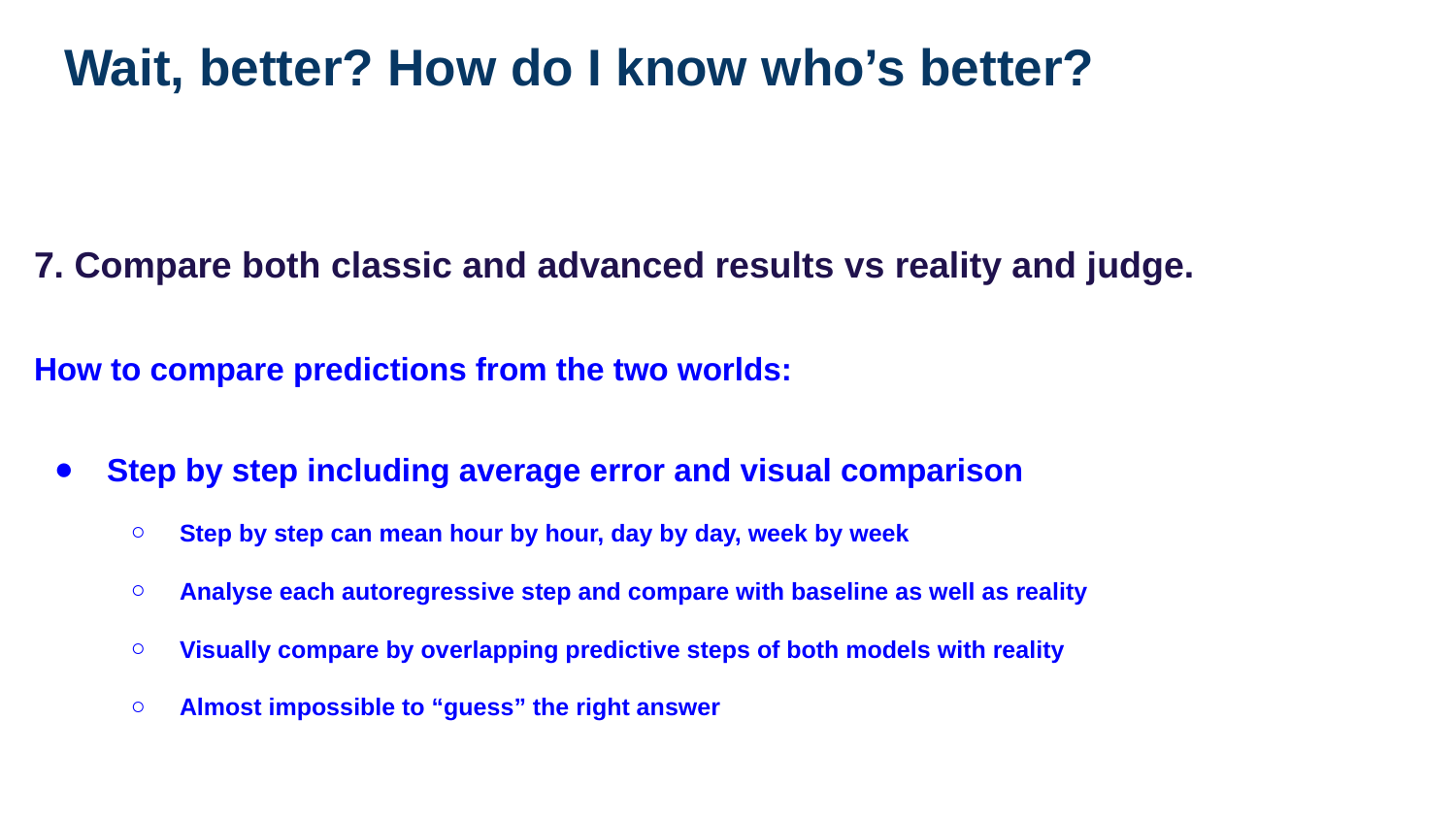

# Wait, better? How do I know who’s better?
7. Compare both classic and advanced results vs reality and judge.
How to compare predictions from the two worlds:
Step by step including average error and visual comparison
Step by step can mean hour by hour, day by day, week by week
Analyse each autoregressive step and compare with baseline as well as reality
Visually compare by overlapping predictive steps of both models with reality
Almost impossible to “guess” the right answer